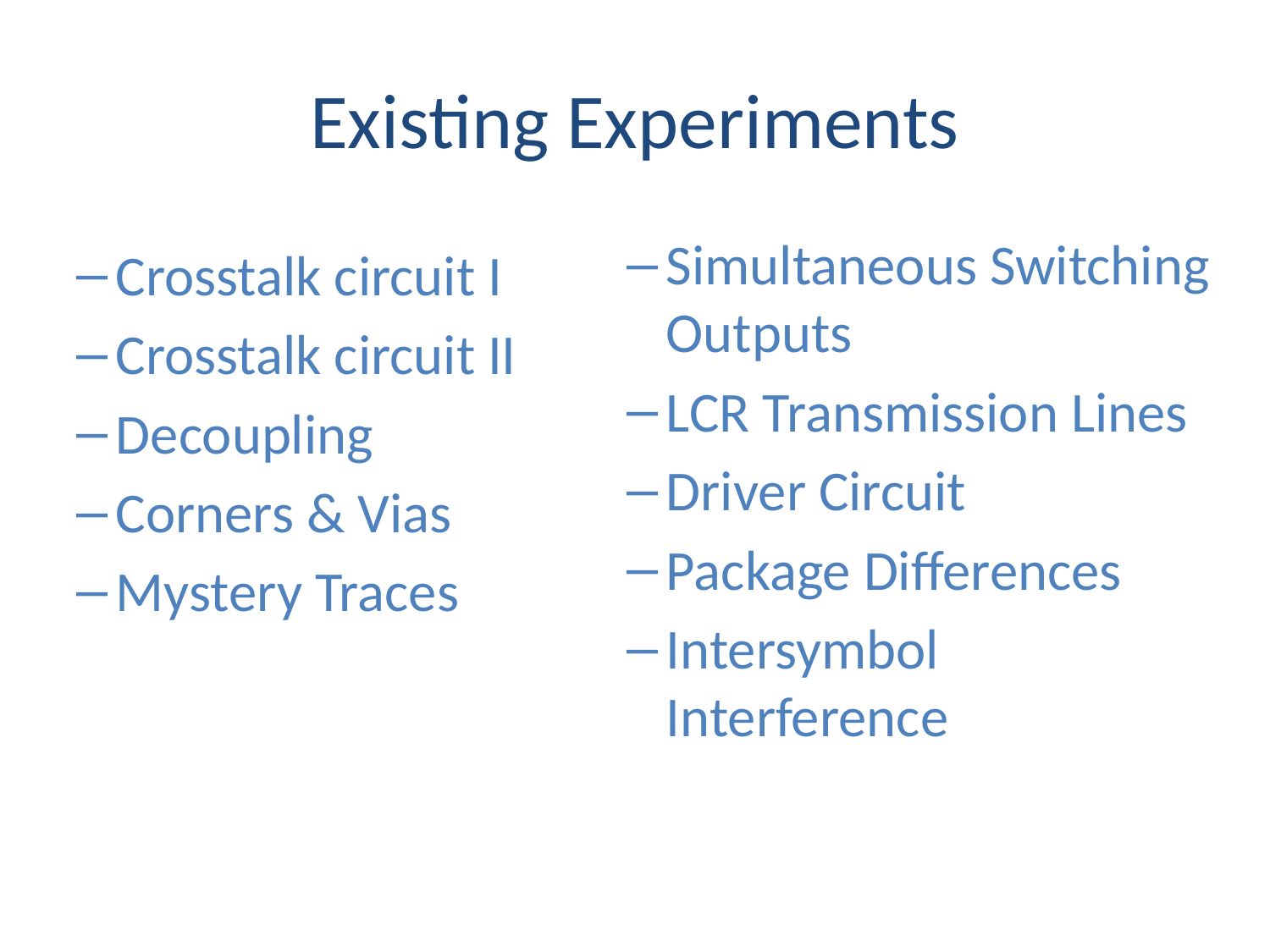

# Existing Experiments
Simultaneous Switching Outputs
LCR Transmission Lines
Driver Circuit
Package Differences
Intersymbol Interference

Crosstalk circuit I
Crosstalk circuit II
Decoupling
Corners & Vias
Mystery Traces